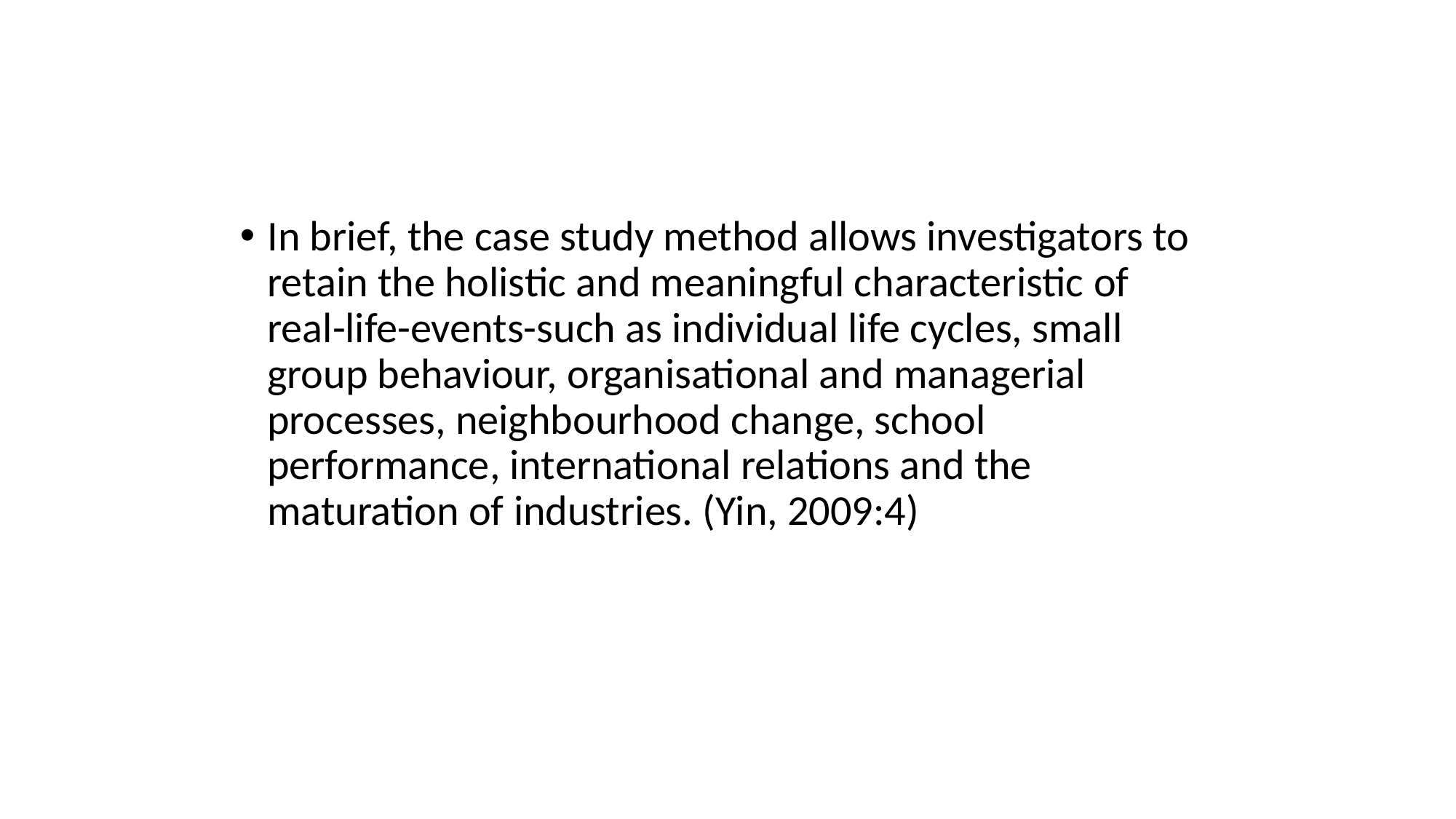

In brief, the case study method allows investigators to retain the holistic and meaningful characteristic of real-life-events-such as individual life cycles, small group behaviour, organisational and managerial processes, neighbourhood change, school performance, international relations and the maturation of industries. (Yin, 2009:4)